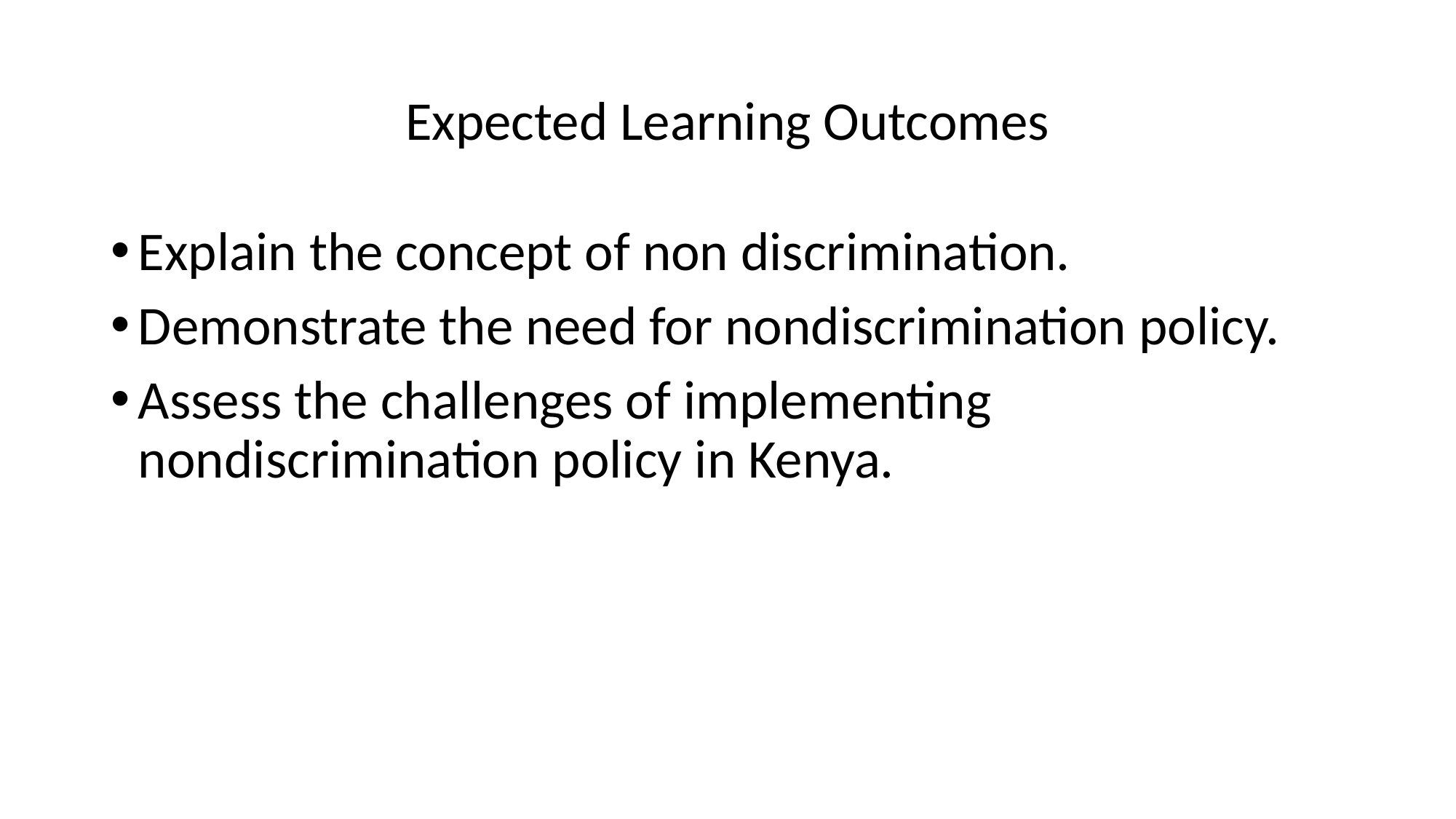

# Expected Learning Outcomes
Explain the concept of non discrimination.
Demonstrate the need for nondiscrimination policy.
Assess the challenges of implementing nondiscrimination policy in Kenya.